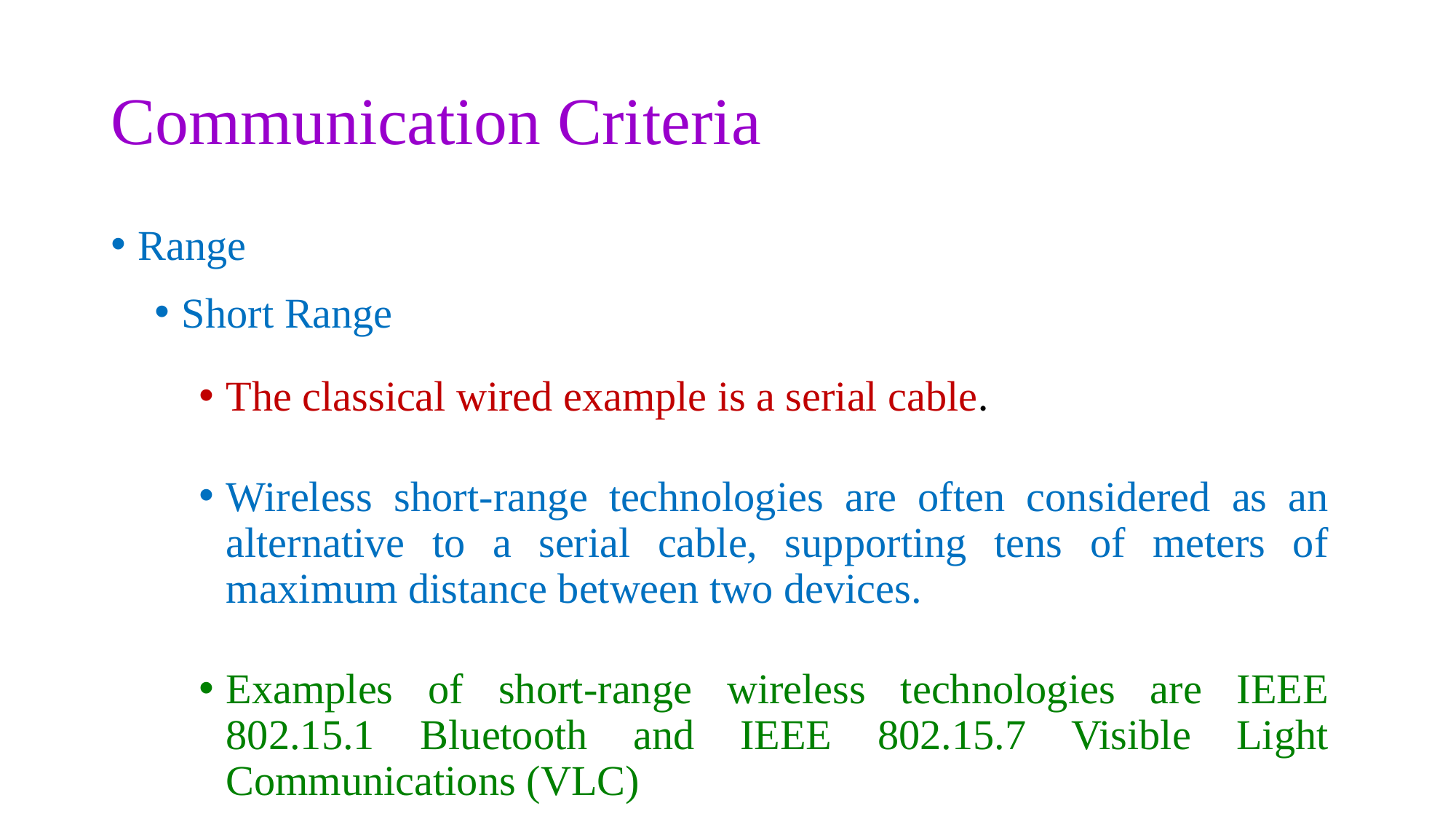

# Communication Criteria
Range
Short Range
The classical wired example is a serial cable.
Wireless short-range technologies are often considered as an alternative to a serial cable, supporting tens of meters of maximum distance between two devices.
Examples of short-range wireless technologies are IEEE 802.15.1 Bluetooth and IEEE 802.15.7 Visible Light Communications (VLC)